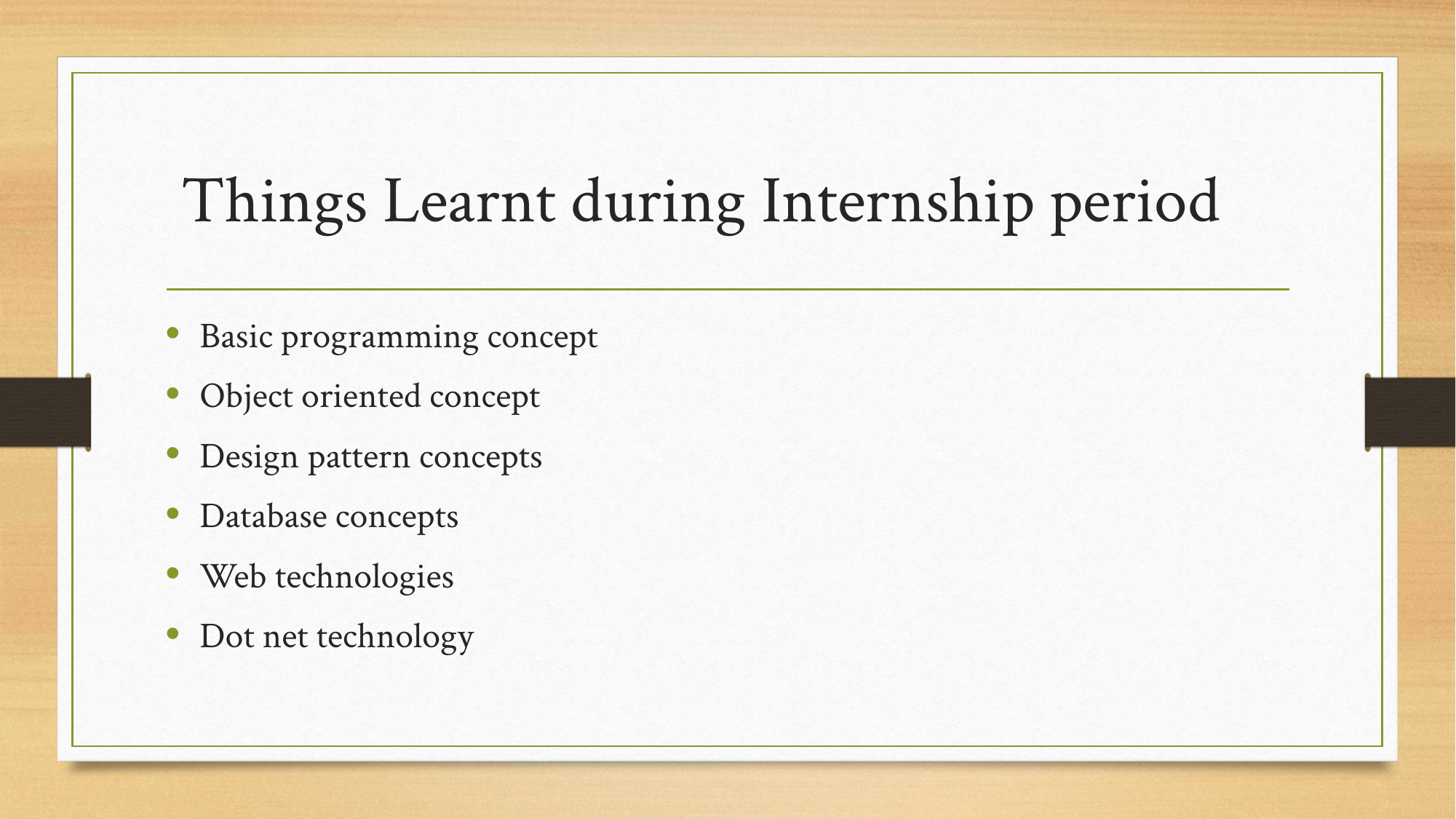

# Things Learnt during Internship period
Basic programming concept
Object oriented concept
Design pattern concepts
Database concepts
Web technologies
Dot net technology